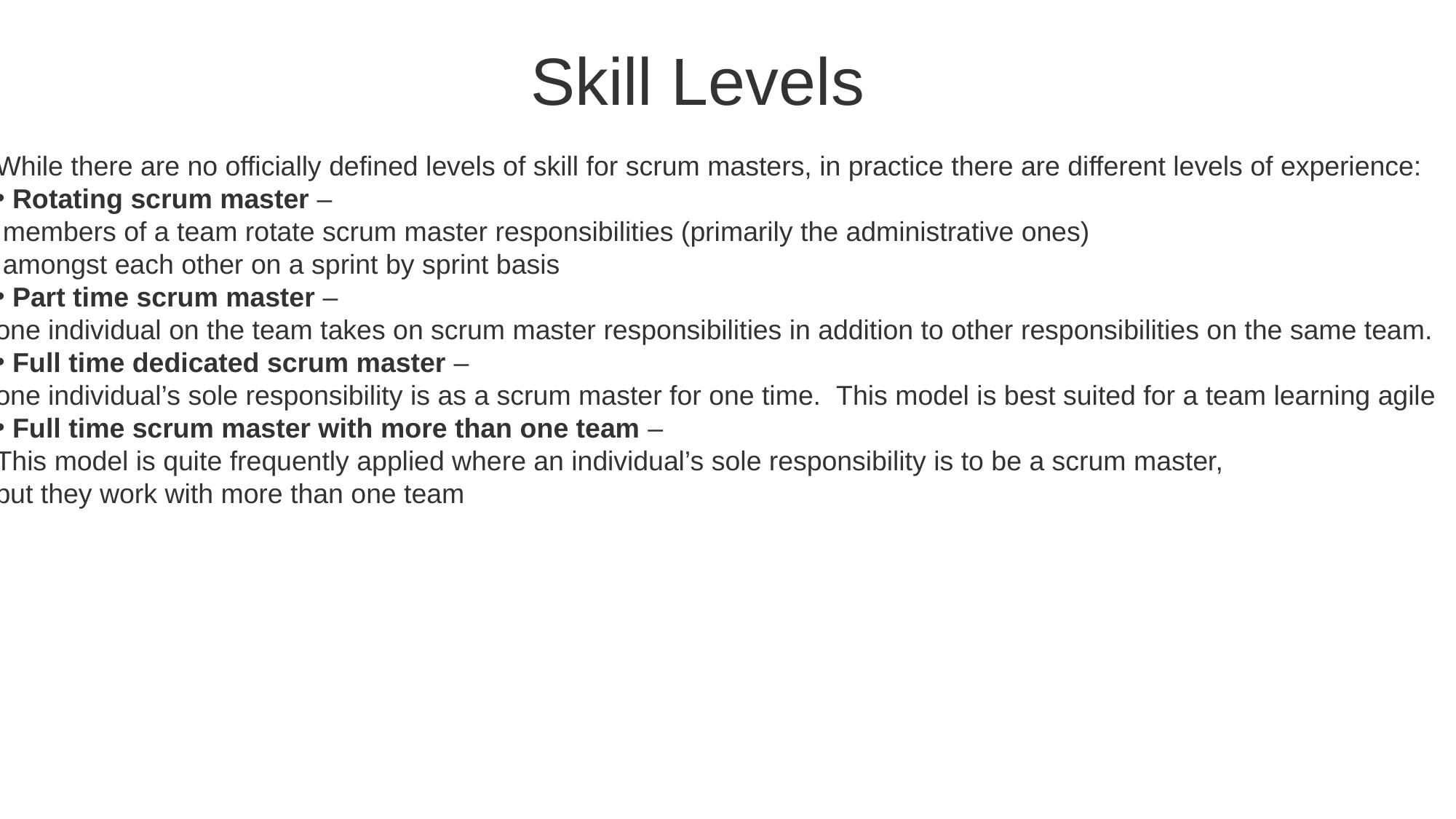

Skill Levels

While there are no officially defined levels of skill for scrum masters, in practice there are different levels of experience:
 Rotating scrum master –
 members of a team rotate scrum master responsibilities (primarily the administrative ones)
 amongst each other on a sprint by sprint basis
 Part time scrum master –
one individual on the team takes on scrum master responsibilities in addition to other responsibilities on the same team.
 Full time dedicated scrum master –
one individual’s sole responsibility is as a scrum master for one time.  This model is best suited for a team learning agile
 Full time scrum master with more than one team –
This model is quite frequently applied where an individual’s sole responsibility is to be a scrum master,
but they work with more than one team